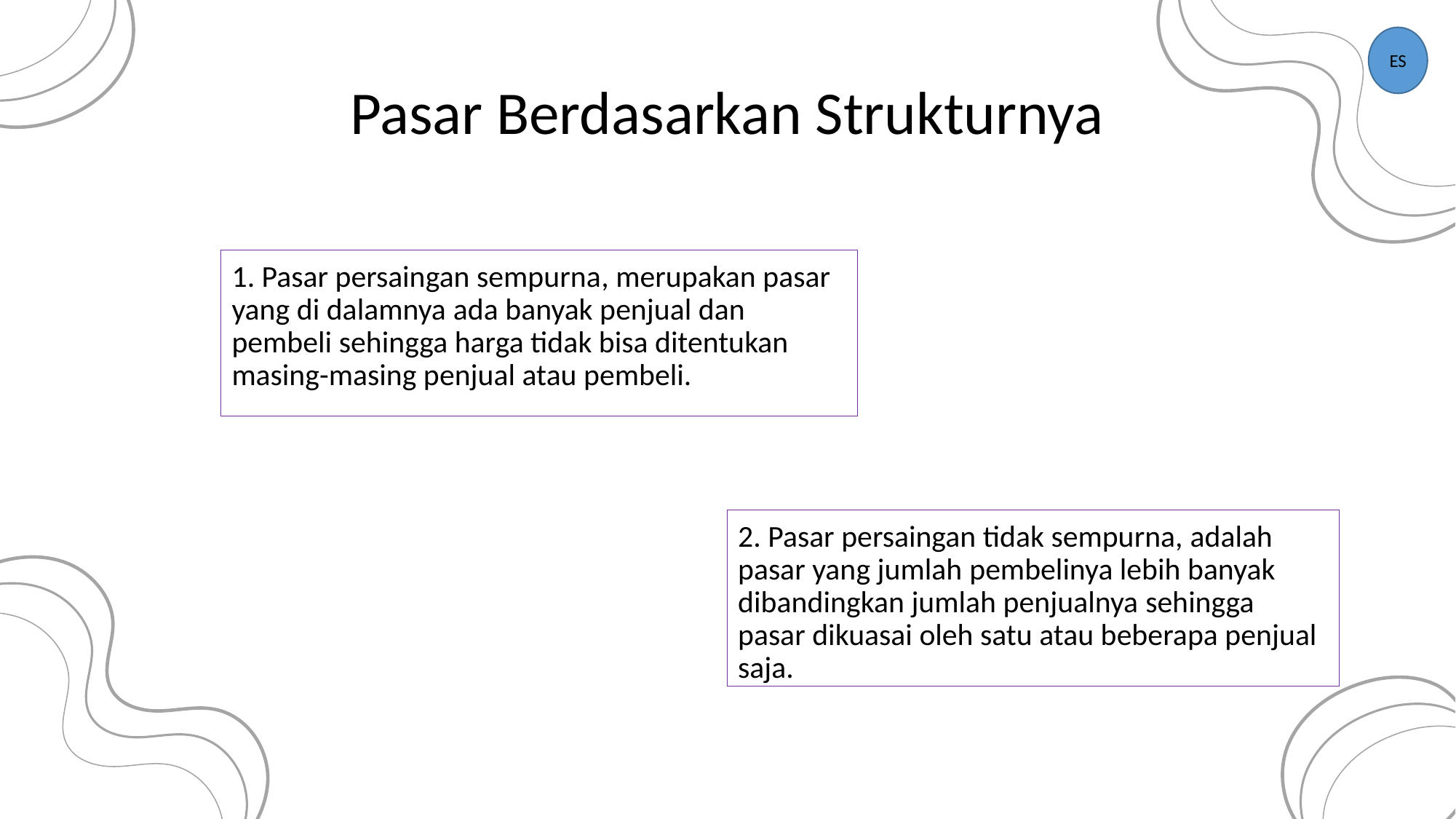

ES
# Pasar Berdasarkan Strukturnya
1. Pasar persaingan sempurna, merupakan pasar yang di dalamnya ada banyak penjual dan pembeli sehingga harga tidak bisa ditentukan masing-masing penjual atau pembeli.
2. Pasar persaingan tidak sempurna, adalah pasar yang jumlah pembelinya lebih banyak dibandingkan jumlah penjualnya sehingga pasar dikuasai oleh satu atau beberapa penjual saja.